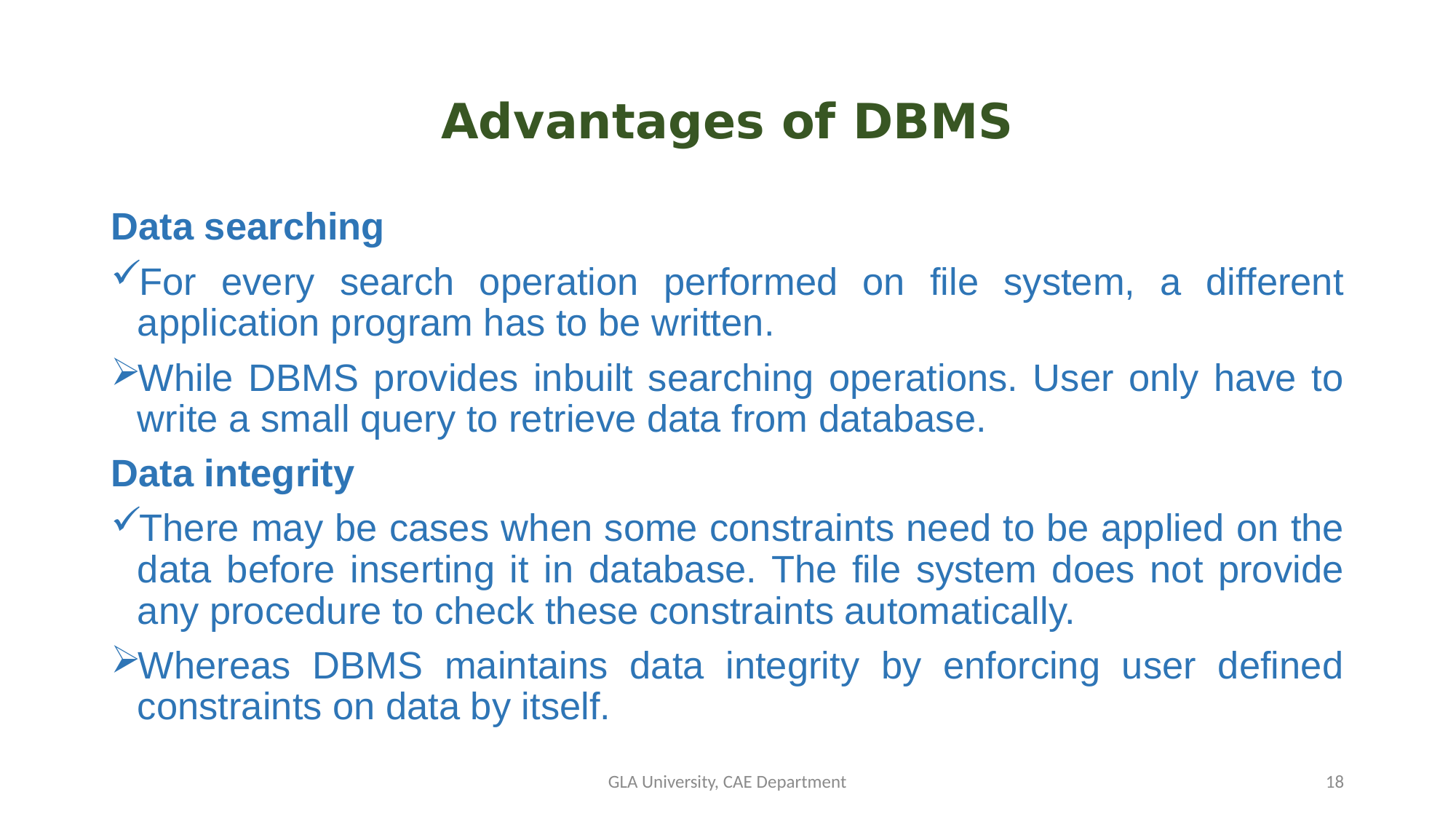

# Advantages of DBMS
Data searching
For every search operation performed on file system, a different application program has to be written.
While DBMS provides inbuilt searching operations. User only have to write a small query to retrieve data from database.
Data integrity
There may be cases when some constraints need to be applied on the data before inserting it in database. The file system does not provide any procedure to check these constraints automatically.
Whereas DBMS maintains data integrity by enforcing user defined constraints on data by itself.

GLA University, CAE Department
18